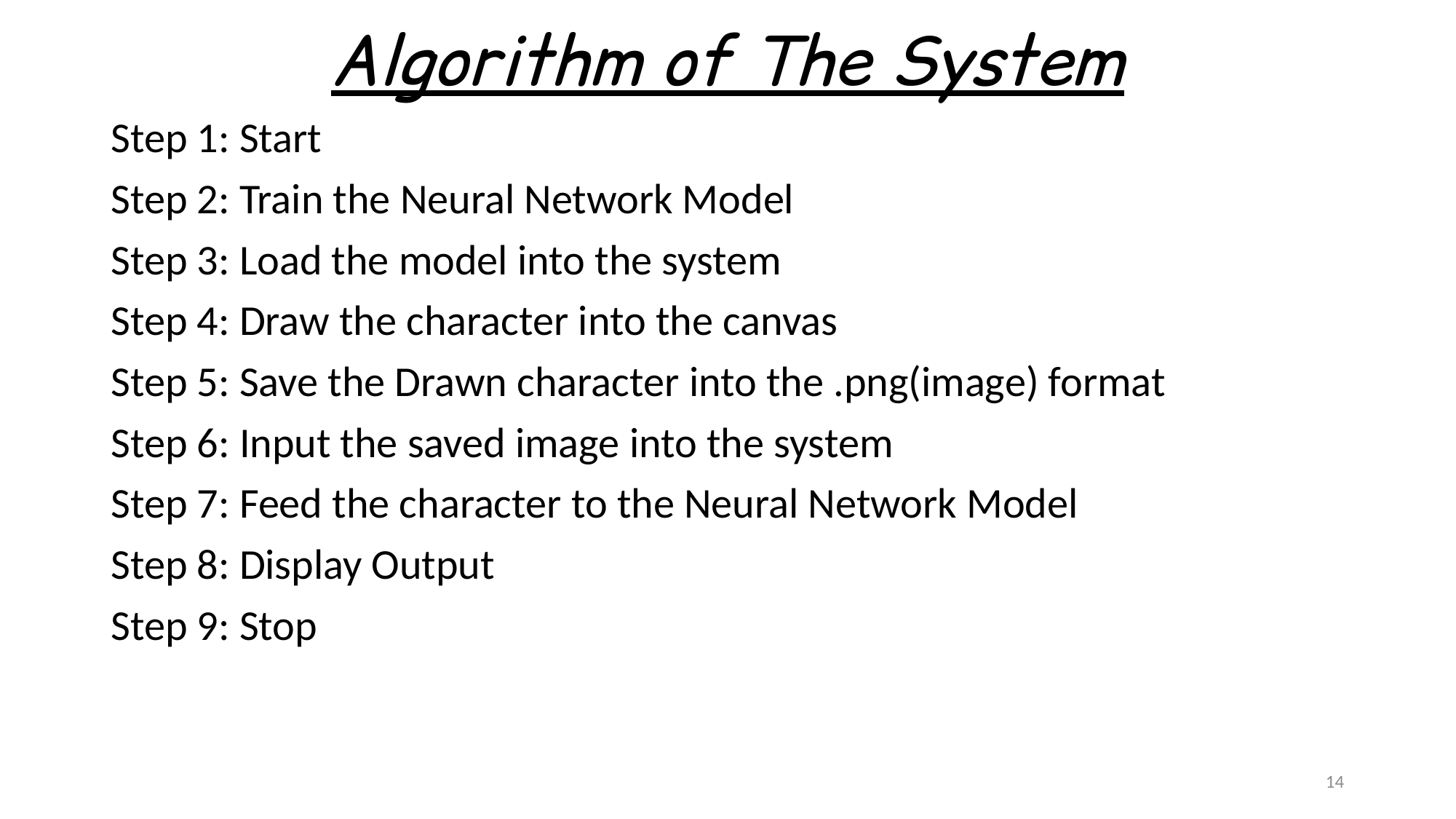

# Algorithm of The System
Step 1: Start
Step 2: Train the Neural Network Model
Step 3: Load the model into the system
Step 4: Draw the character into the canvas
Step 5: Save the Drawn character into the .png(image) format
Step 6: Input the saved image into the system
Step 7: Feed the character to the Neural Network Model
Step 8: Display Output
Step 9: Stop

14